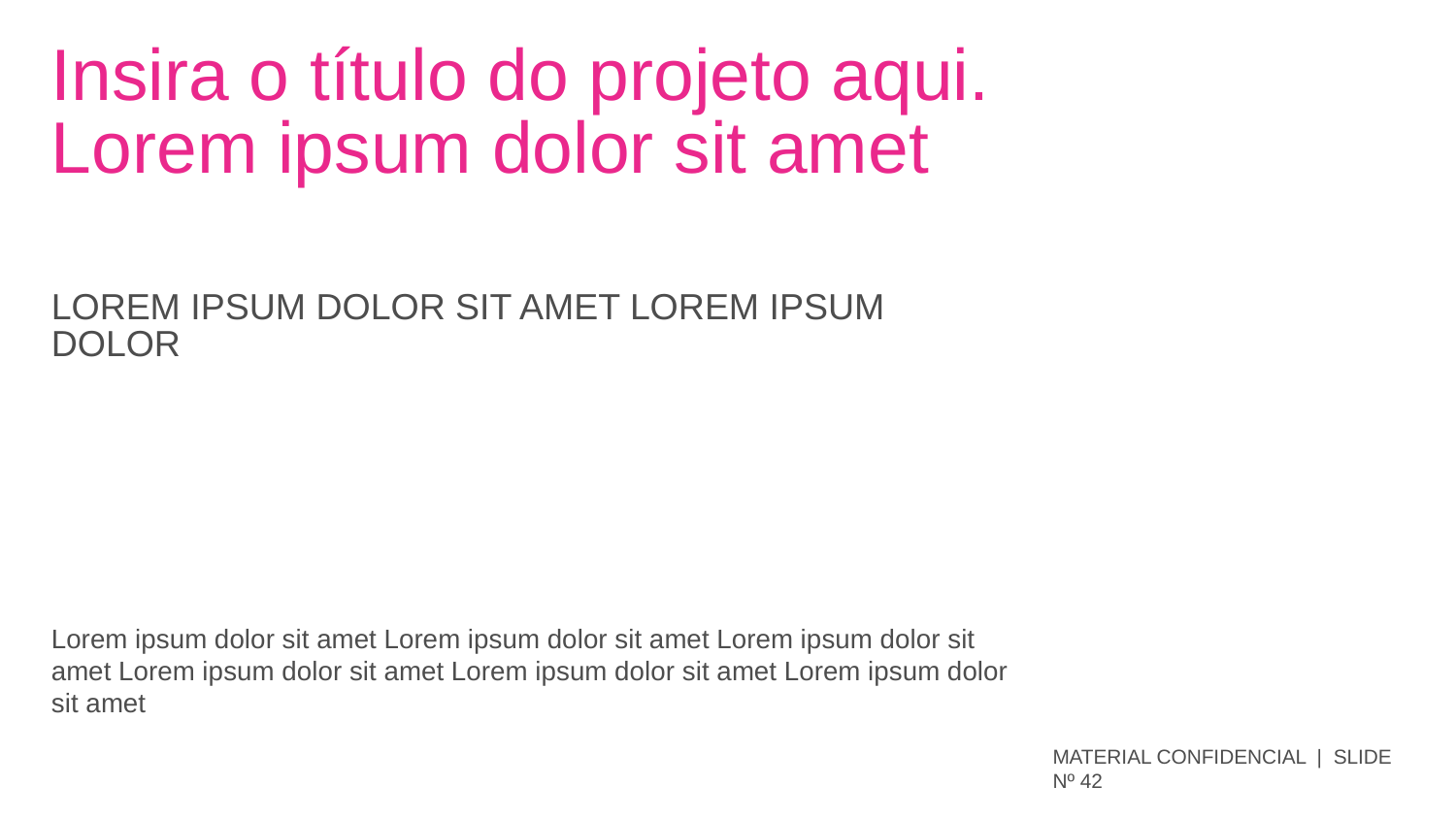

# Insira o título do projeto aqui. Lorem ipsum dolor sit amet
Lorem ipsum dolor sit amet lorem ipsum dolor

Lorem ipsum dolor sit amet Lorem ipsum dolor sit amet Lorem ipsum dolor sit amet Lorem ipsum dolor sit amet Lorem ipsum dolor sit amet Lorem ipsum dolor sit amet